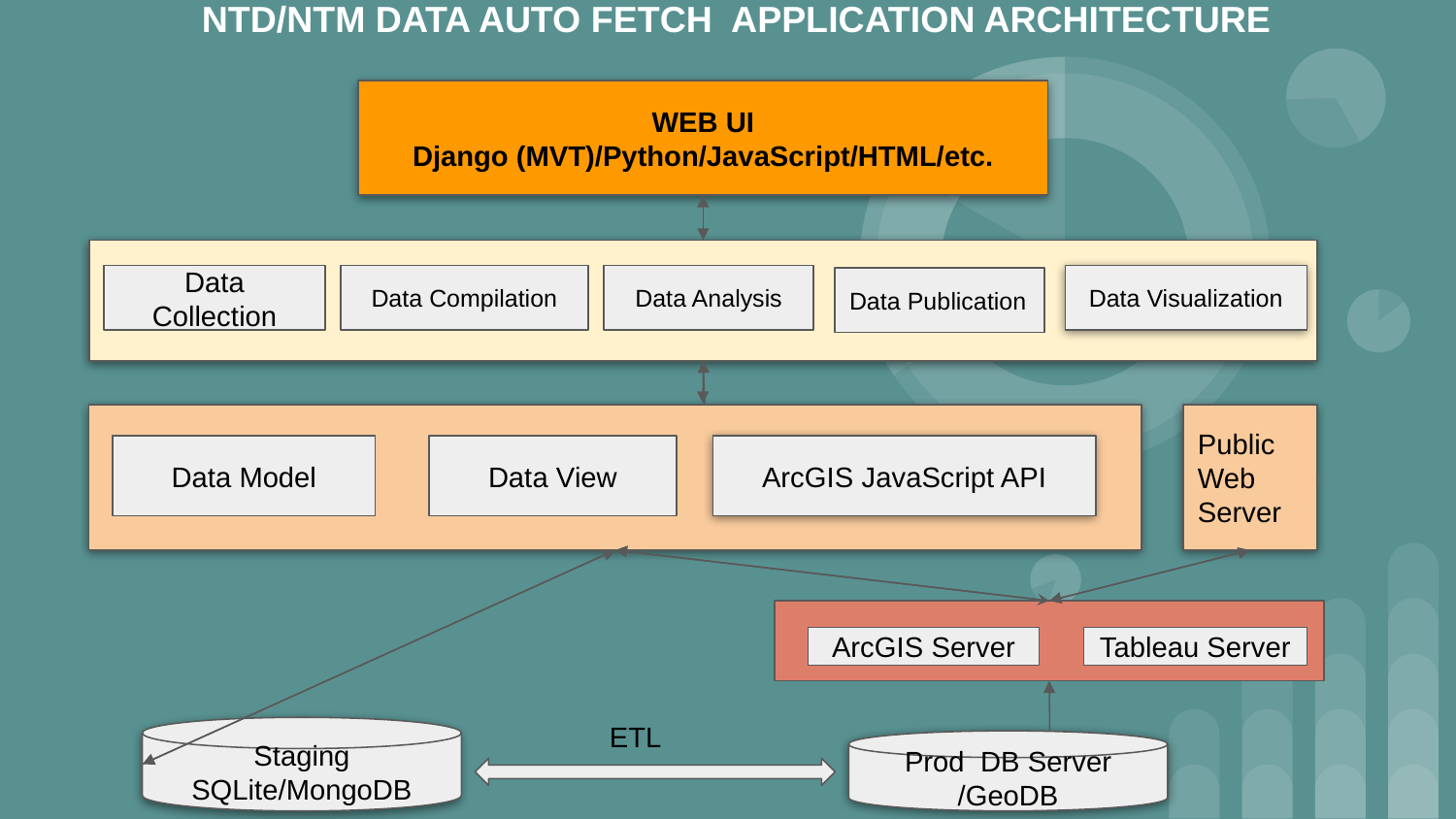

NTD/NTM DATA AUTO FETCH  APPLICATION ARCHITECTURE
WEB UI
Django (MVT)/Python/JavaScript/HTML/etc.

Data Analysis
Data Collection
Data Compilation
Data Visualization
Data Publication

Public Web Server

ArcGIS JavaScript API
Data Model
Data View

ArcGIS Server
Tableau Server
ETL
Staging SQLite/MongoDB
Prod  DB Server /GeoDB